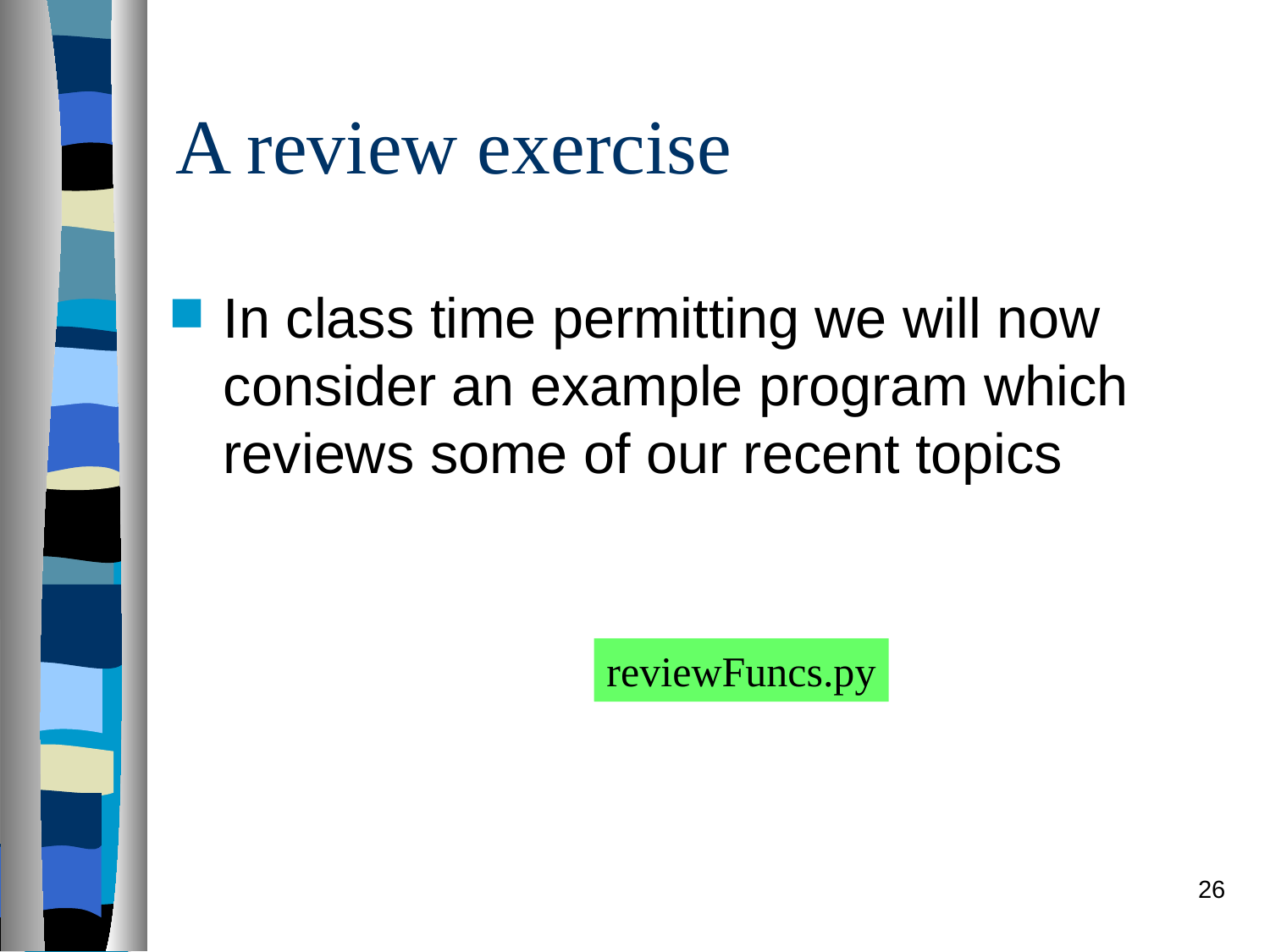

# A review exercise
In class time permitting we will now consider an example program which reviews some of our recent topics
reviewFuncs.py
26